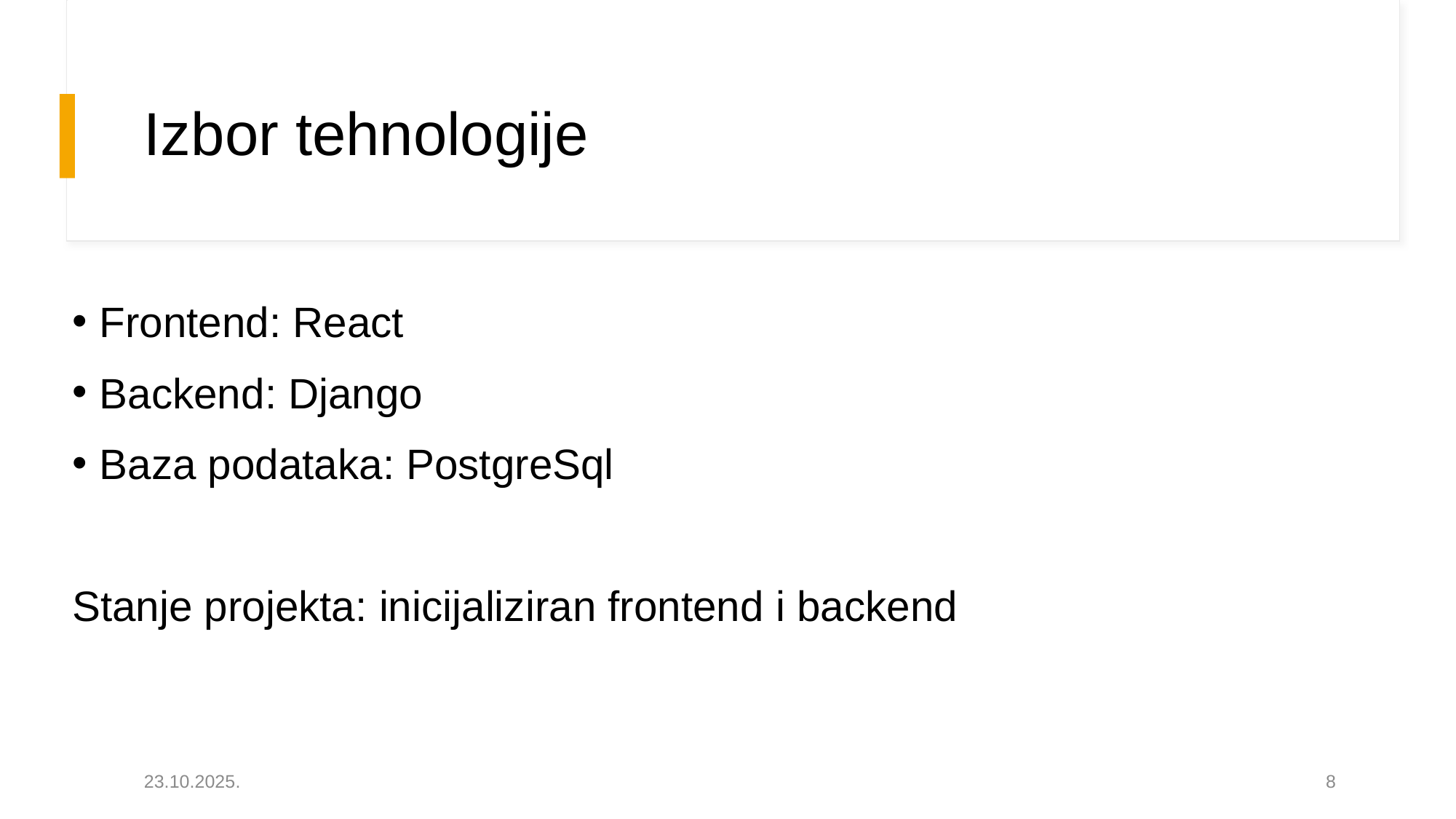

# Izbor tehnologije
Frontend: React
Backend: Django
Baza podataka: PostgreSql

Stanje projekta: inicijaliziran frontend i backend

23.10.2025.

8